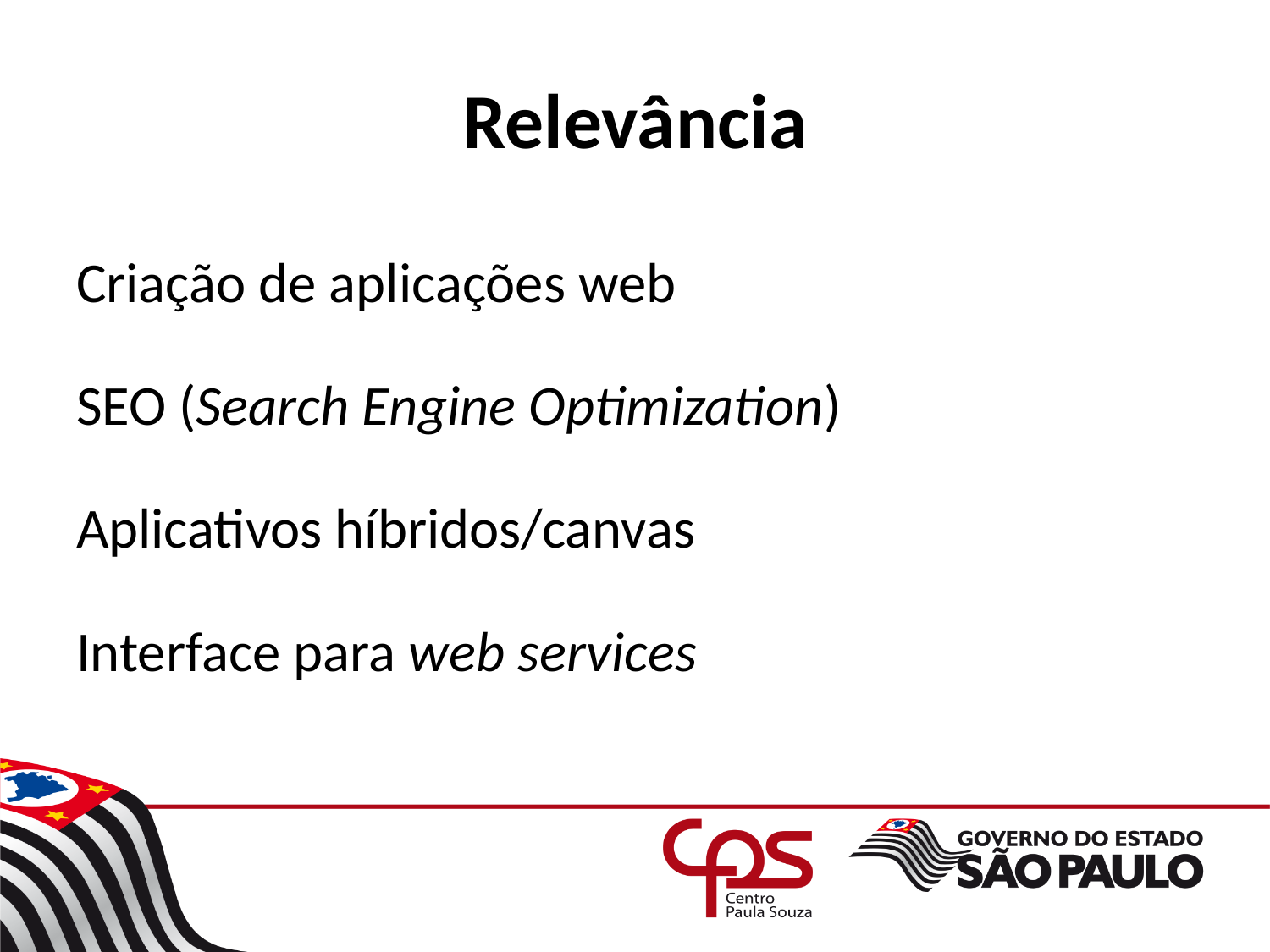

# Relevância
Criação de aplicações web
SEO (Search Engine Optimization)
Aplicativos híbridos/canvas
Interface para web services